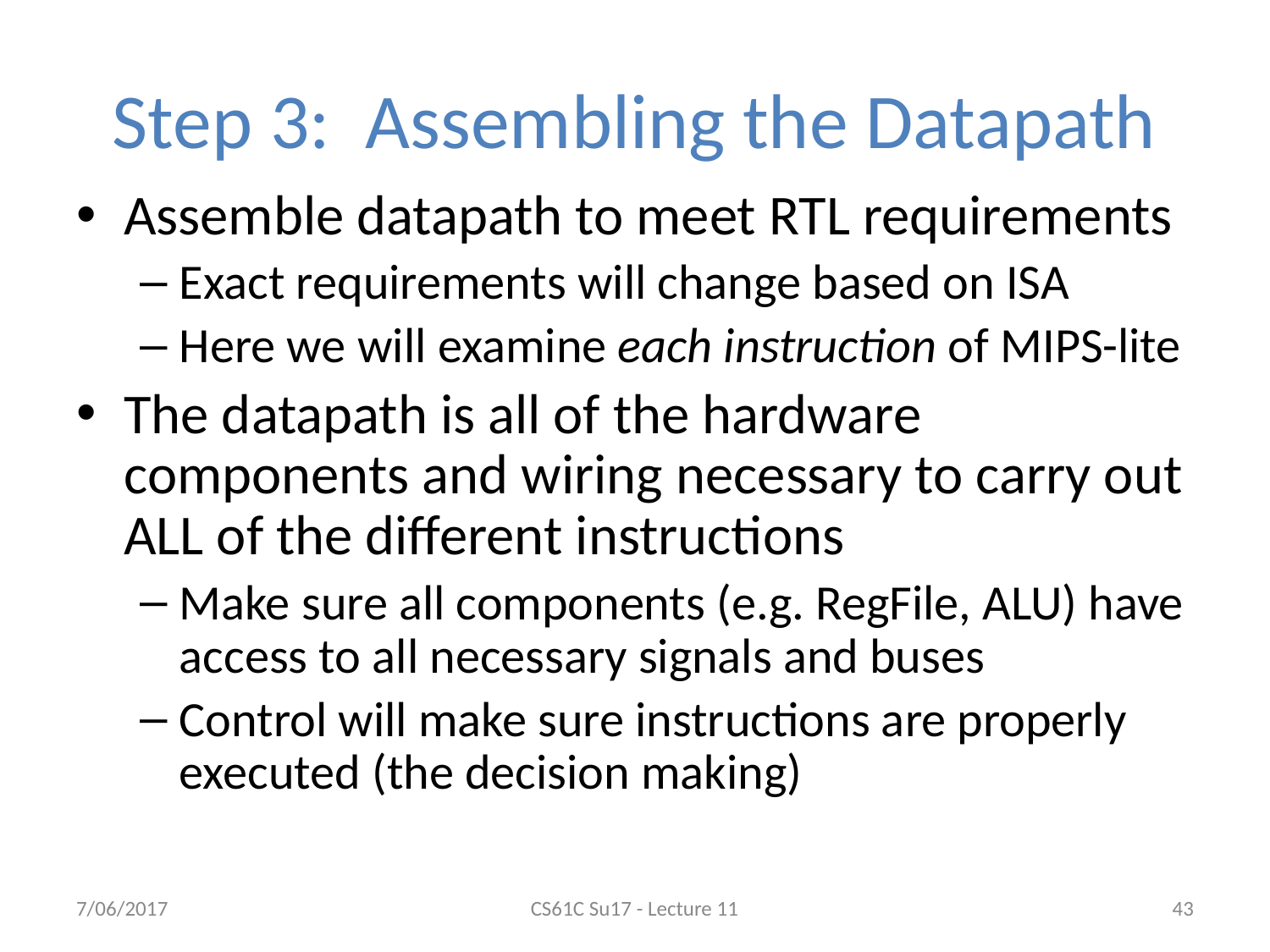

# Step 3:  Assembling the Datapath
Assemble datapath to meet RTL requirements
Exact requirements will change based on ISA
Here we will examine each instruction of MIPS-lite
The datapath is all of the hardware components and wiring necessary to carry out ALL of the different instructions
Make sure all components (e.g. RegFile, ALU) have access to all necessary signals and buses
Control will make sure instructions are properly executed (the decision making)
7/06/2017
CS61C Su17 - Lecture 11
43